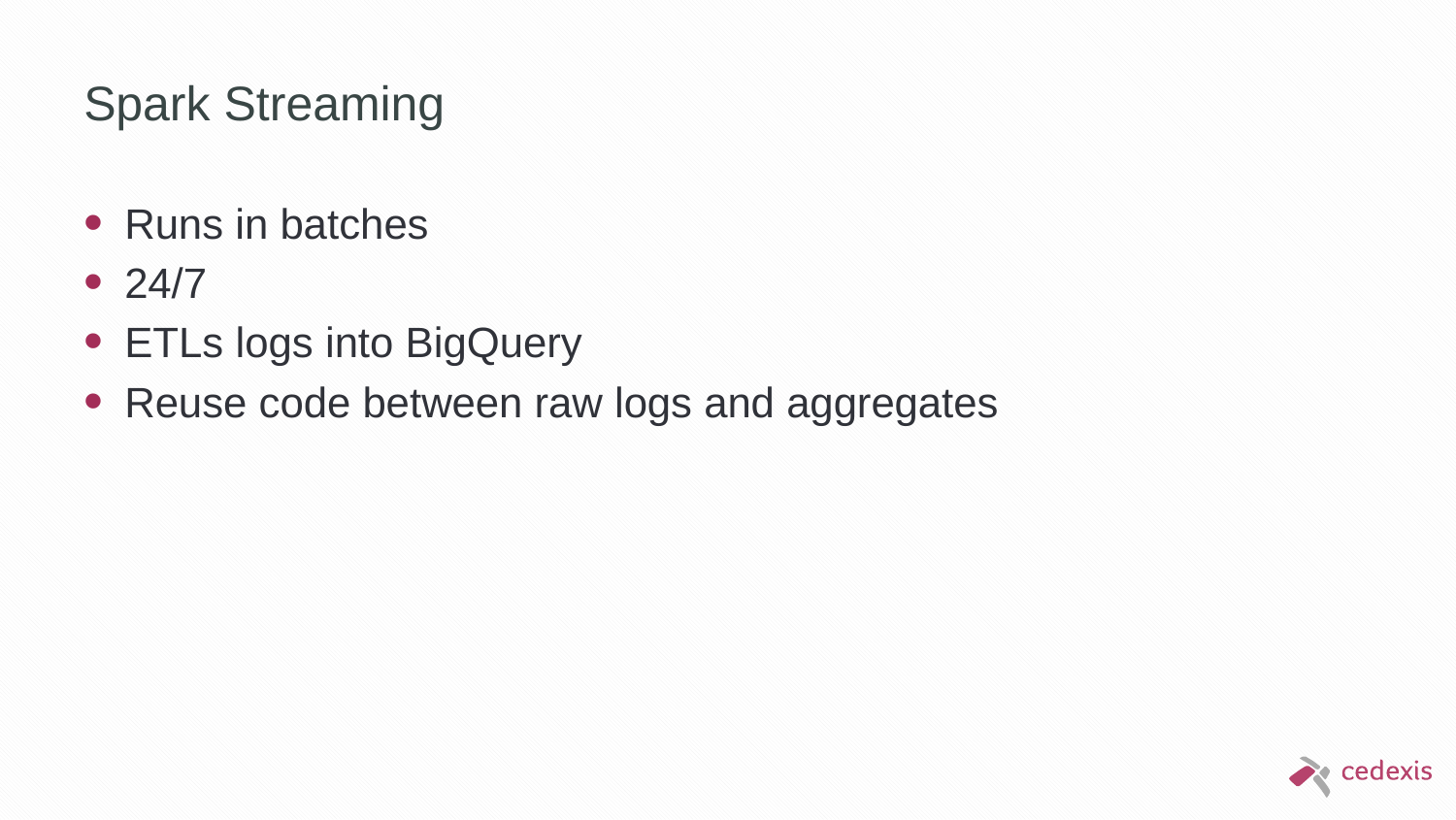

# Spark Streaming
Runs in batches
24/7
ETLs logs into BigQuery
Reuse code between raw logs and aggregates